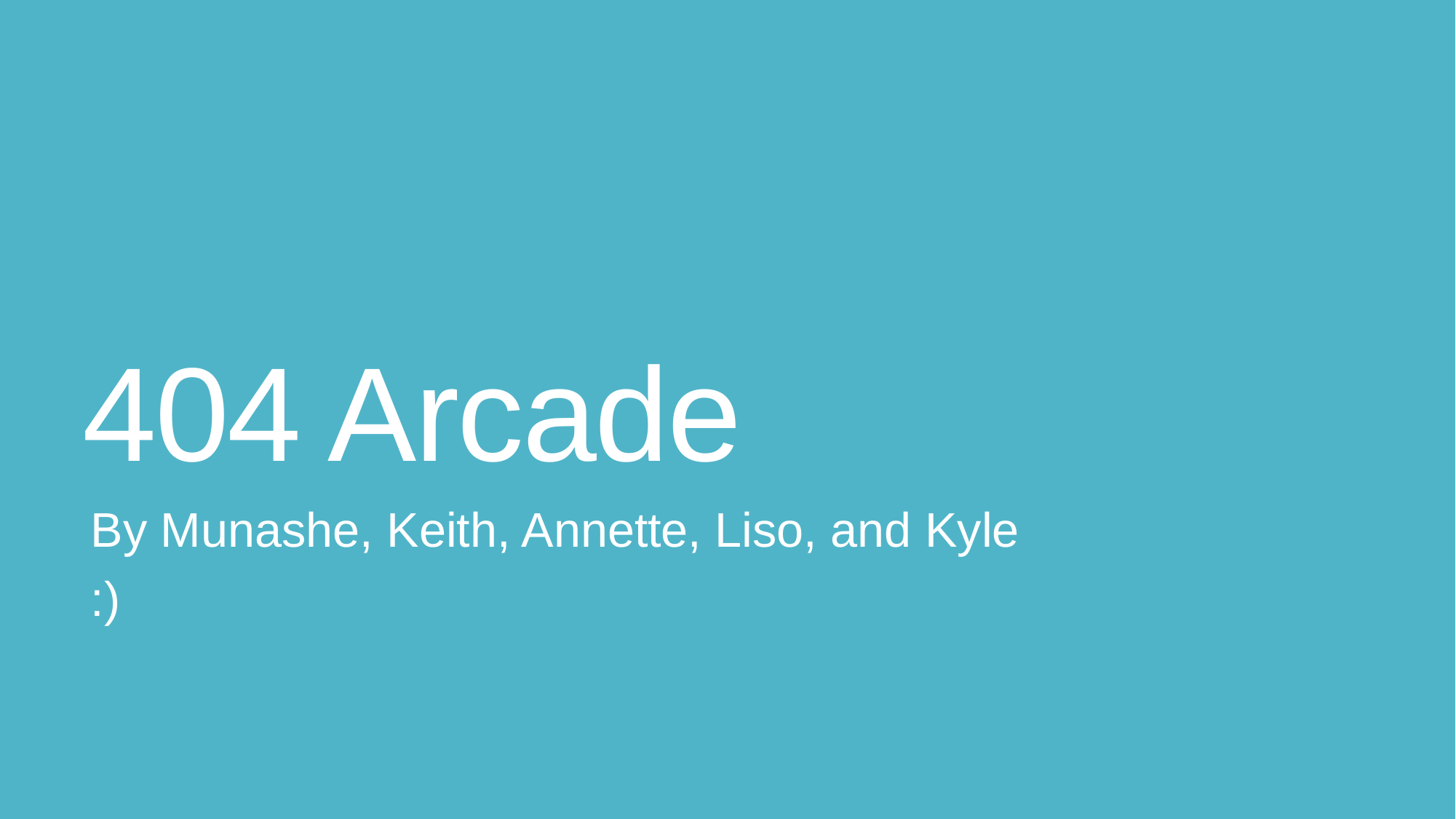

# 404 Arcade
By Munashe, Keith, Annette, Liso, and Kyle
:)